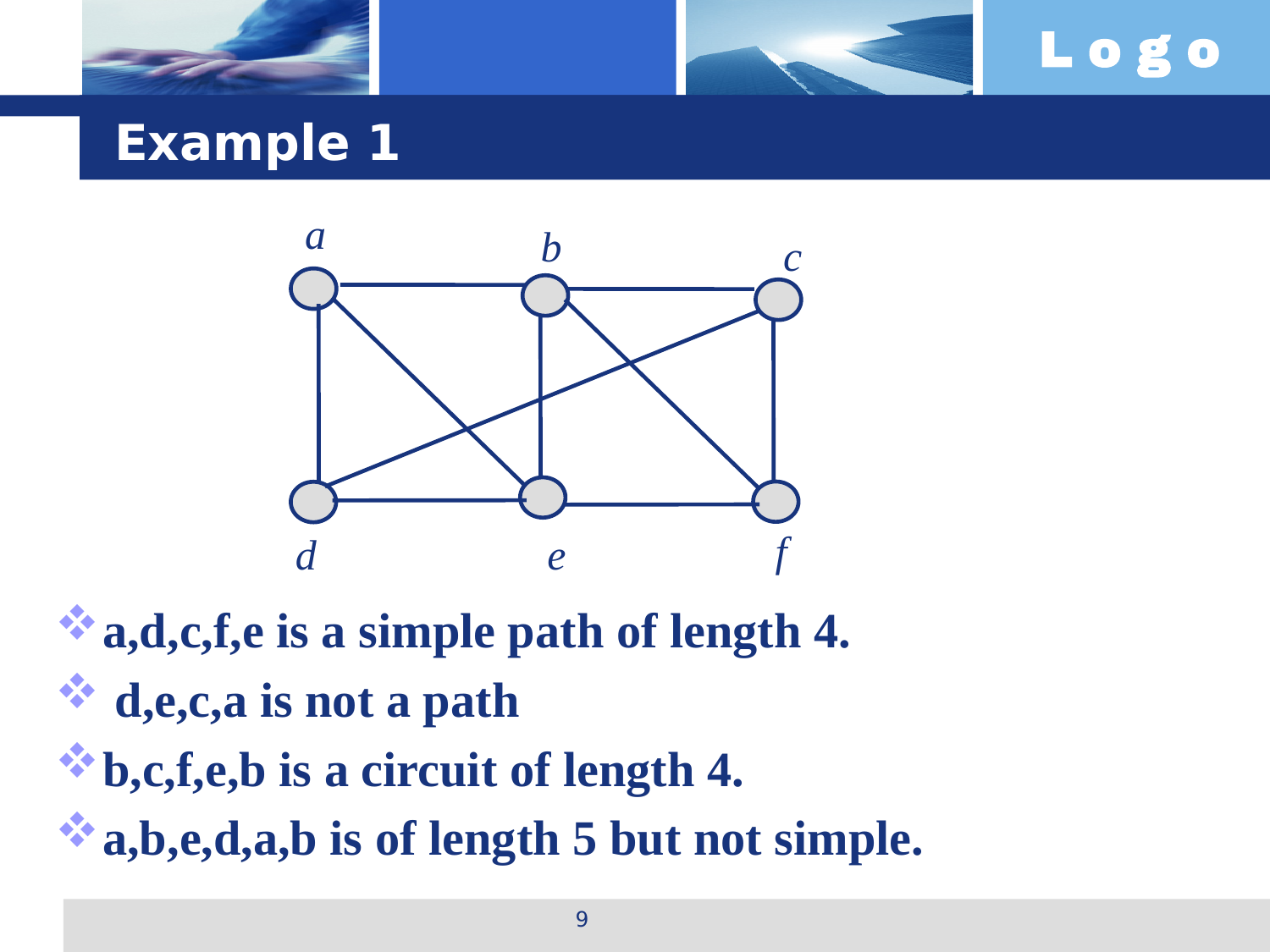

# Example 1
a
b
c

f
e
d
a,d,c,f,e is a simple path of length 4.
 d,e,c,a is not a path
b,c,f,e,b is a circuit of length 4.
a,b,e,d,a,b is of length 5 but not simple.
9